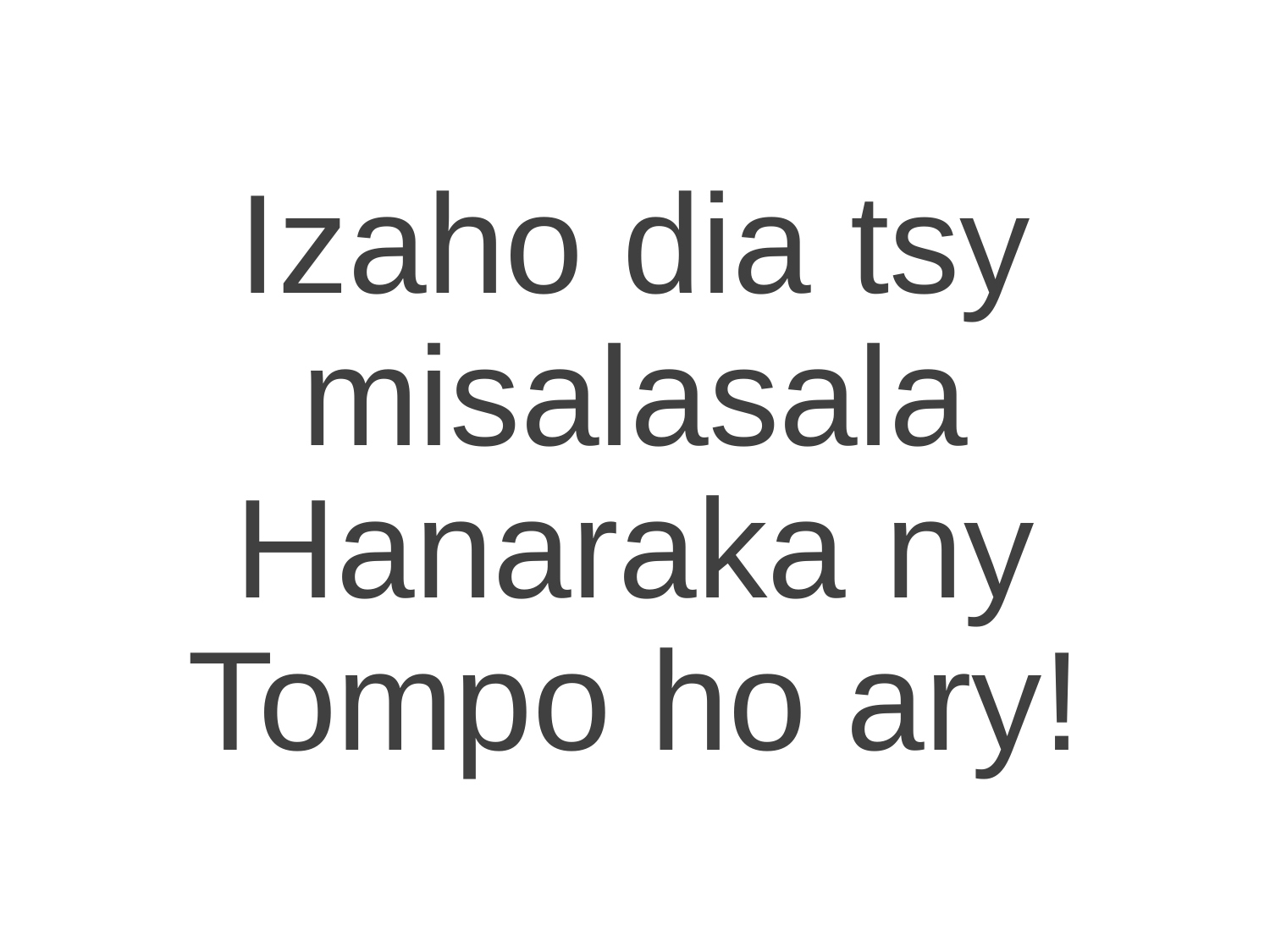

Izaho dia tsy misalasala
Hanaraka ny Tompo ho ary!